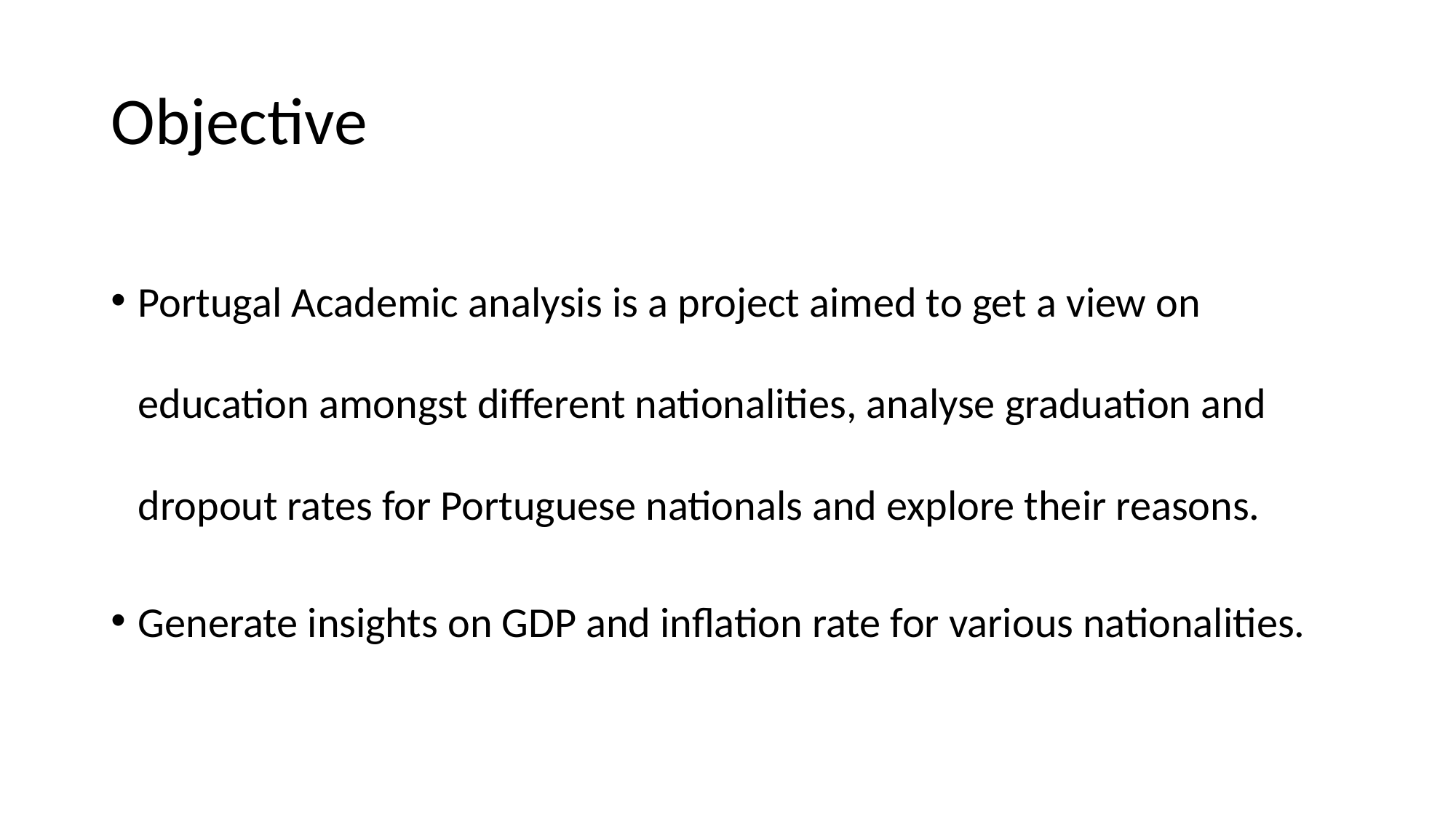

# Objective
Portugal Academic analysis is a project aimed to get a view on education amongst different nationalities, analyse graduation and dropout rates for Portuguese nationals and explore their reasons.
Generate insights on GDP and inflation rate for various nationalities.